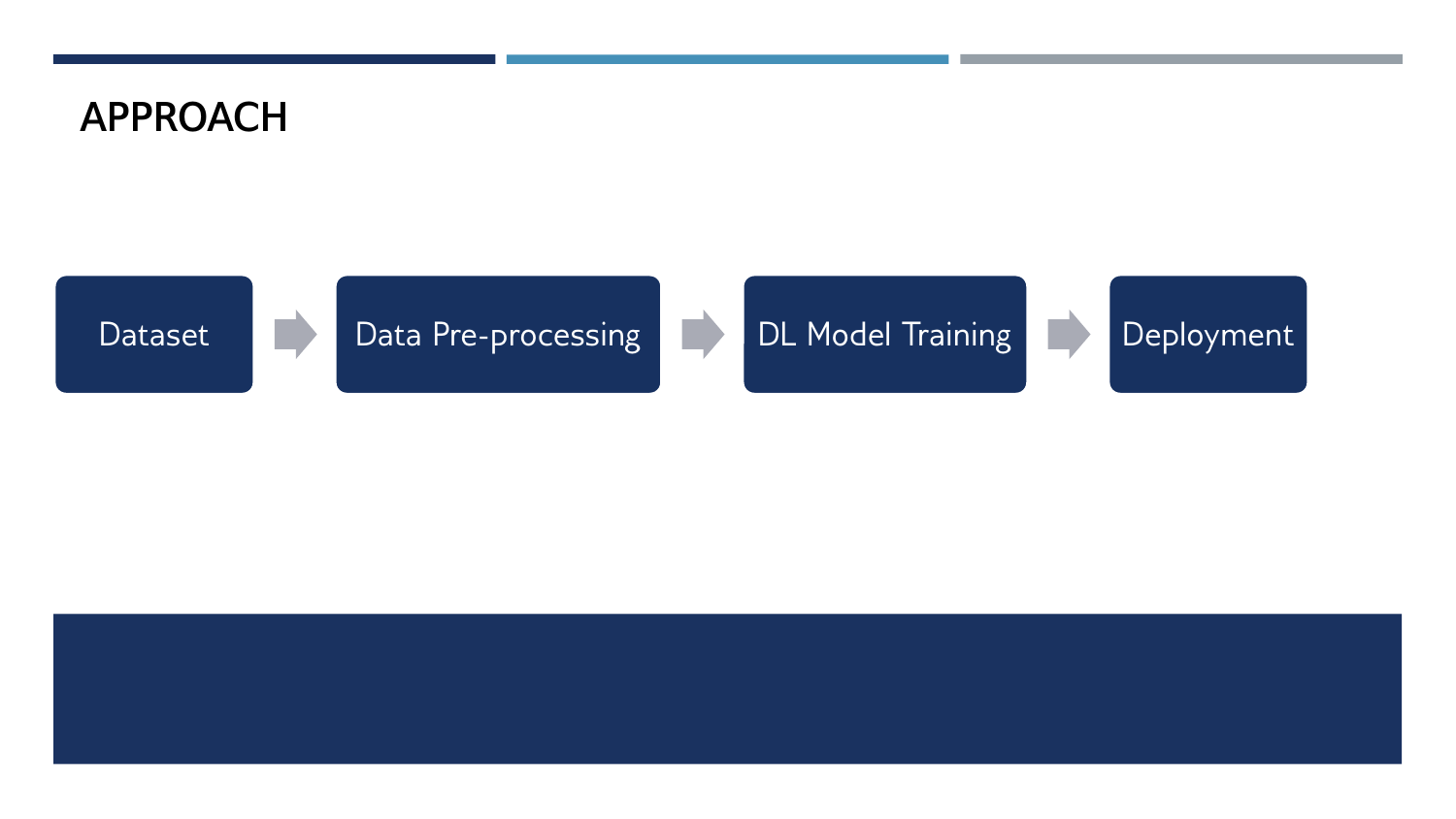

# APPROACH

Dataset
Data Pre-processing
DL Model Training
Deployment